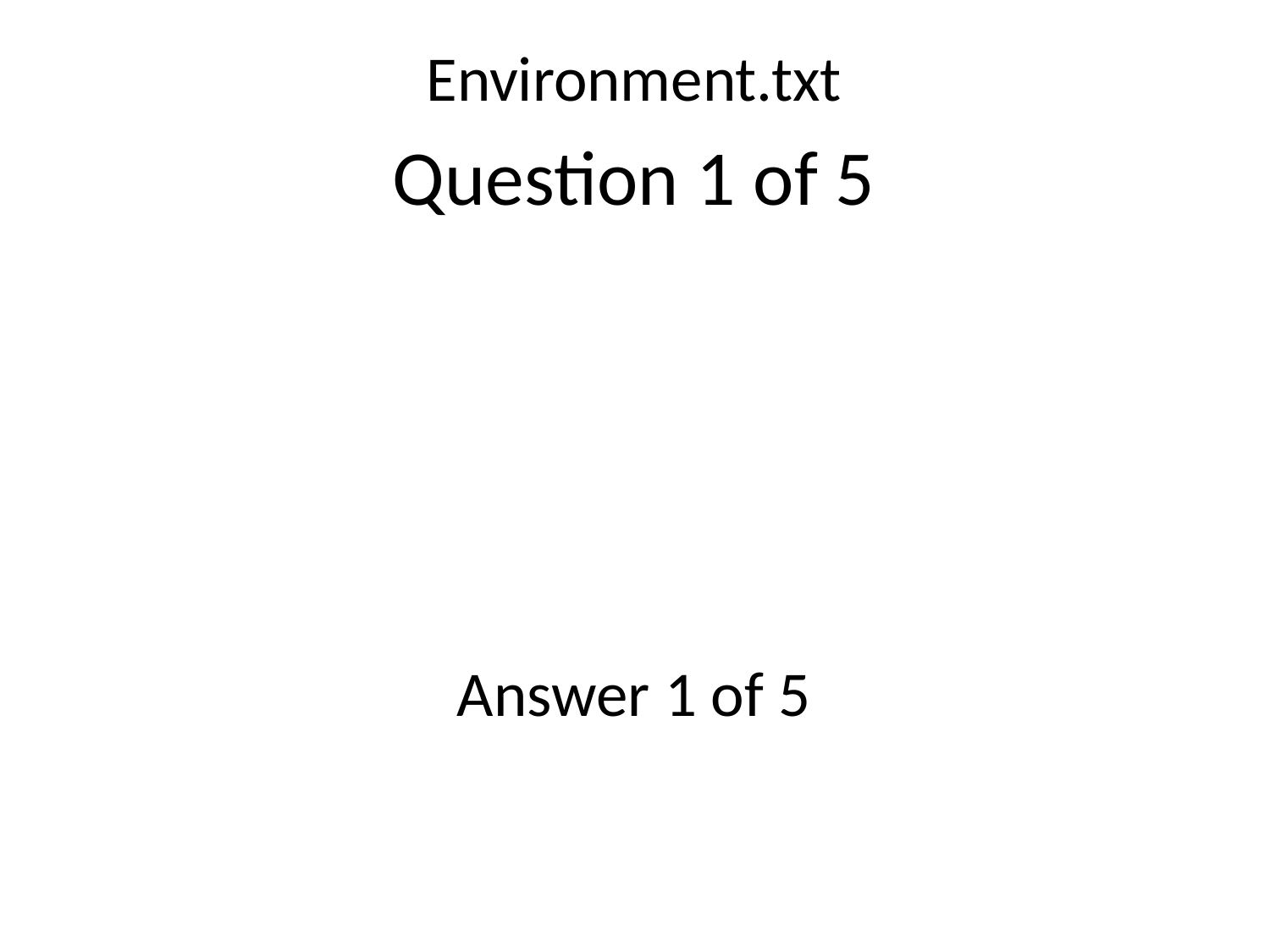

Environment.txt
Question 1 of 5
Answer 1 of 5